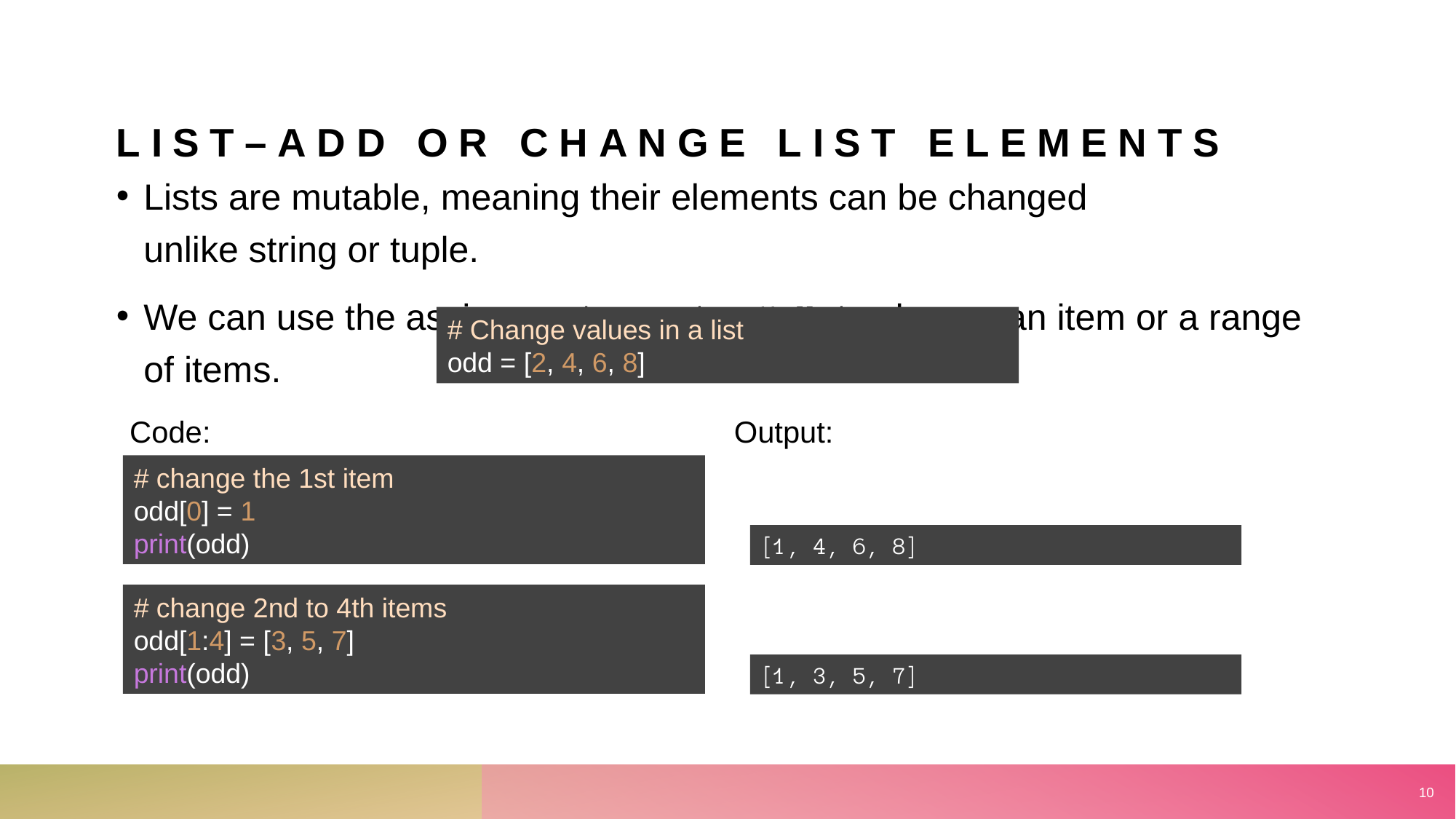

LIST–ADD OR CHANGE LIST ELEMENTS
Lists are mutable, meaning their elements can be changed unlike string or tuple.
We can use the assignment operator “=” to change an item or a range of items.
# Change values in a list
odd = [2, 4, 6, 8]
Code:
Output:
# change the 1st item
odd[0] = 1
print(odd)
[1, 4, 6, 8]
# change 2nd to 4th items
odd[1:4] = [3, 5, 7]
print(odd)
[1, 3, 5, 7]
10